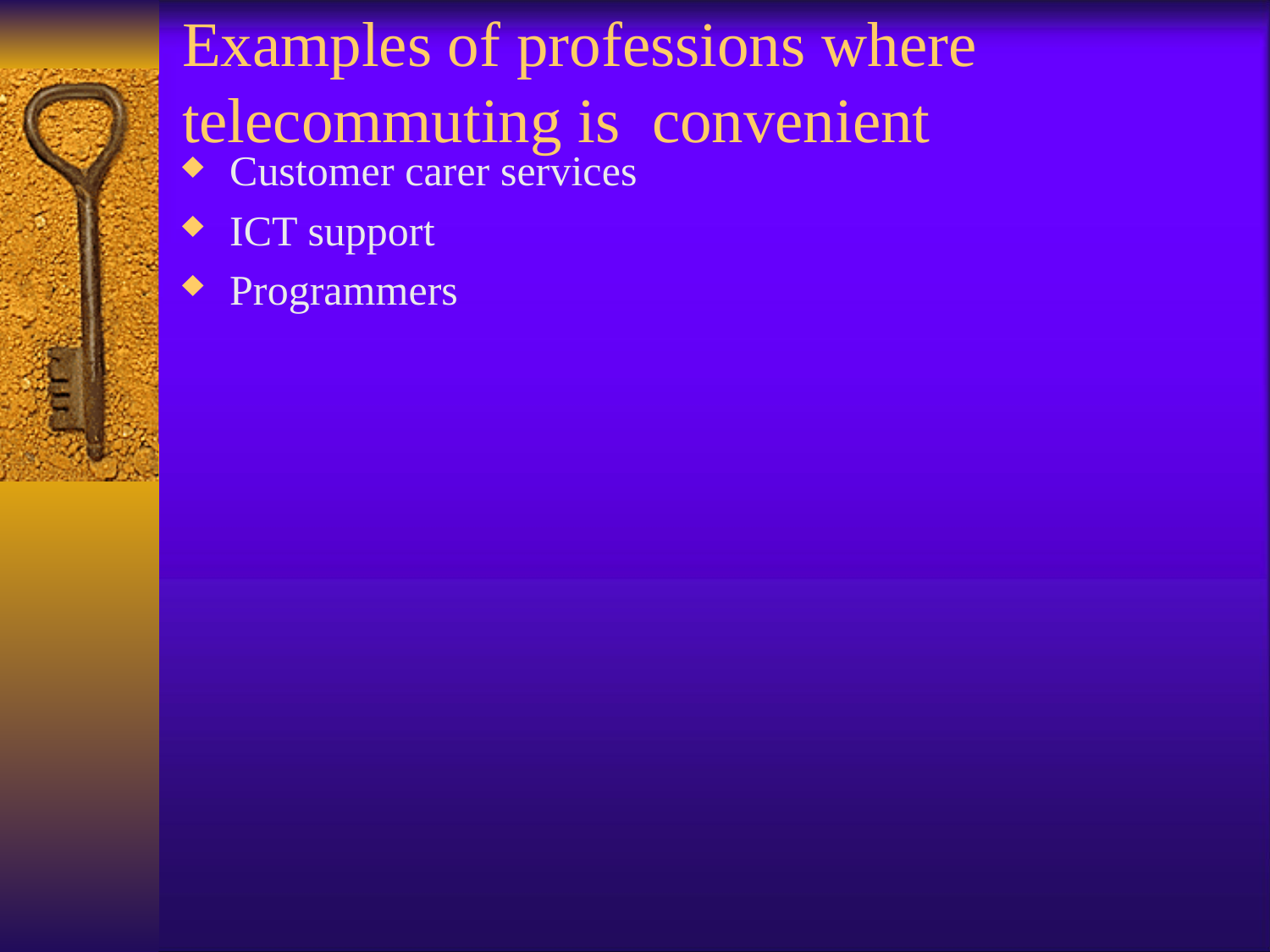

# Examples of professions where telecommuting is  convenient
Customer carer services
ICT support
Programmers